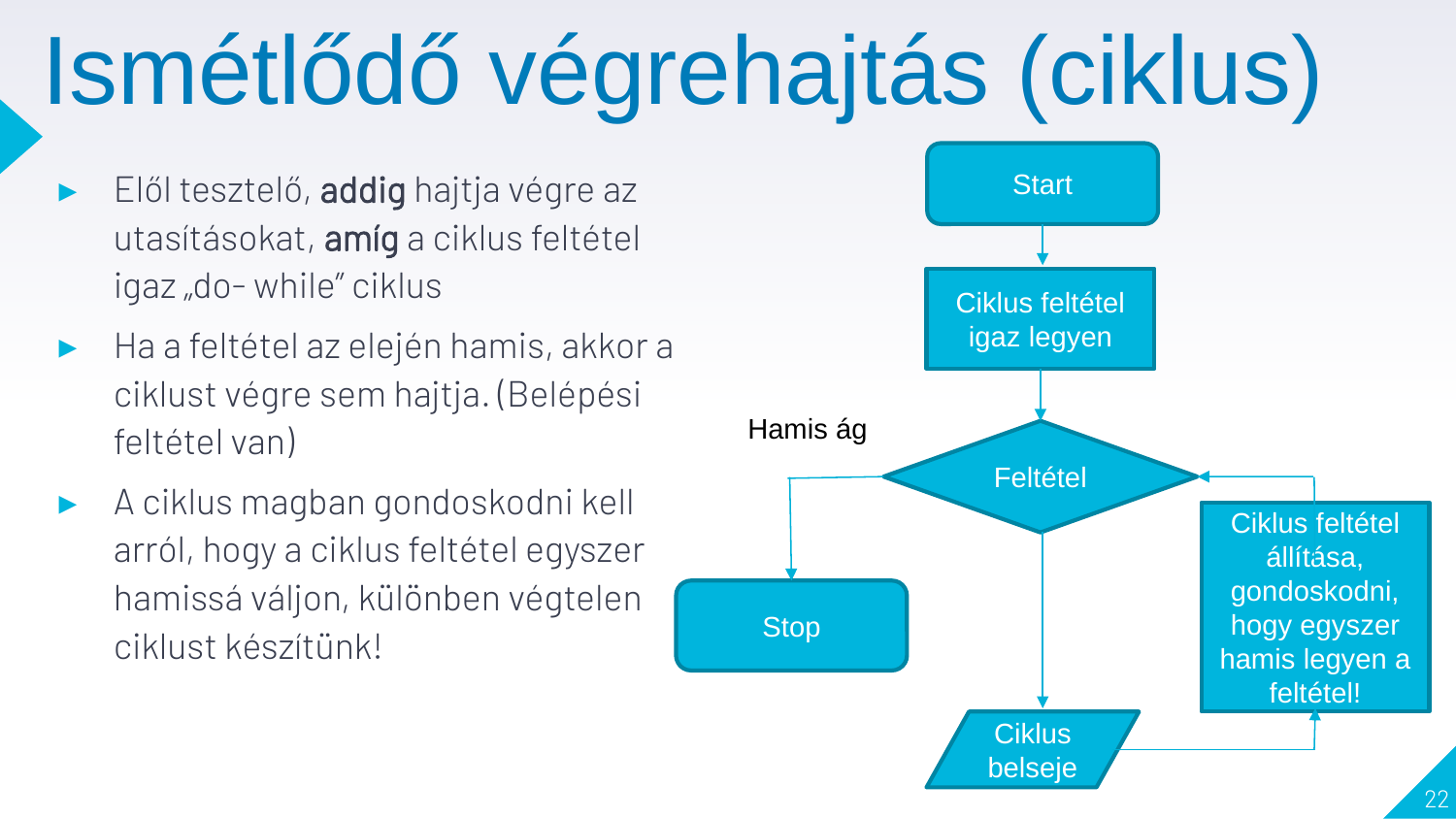

# Ismétlődő végrehajtás (ciklus)
Start
Elől tesztelő, addig hajtja végre az utasításokat, amíg a ciklus feltétel igaz „do- while” ciklus
Ha a feltétel az elején hamis, akkor a ciklust végre sem hajtja. (Belépési feltétel van)
A ciklus magban gondoskodni kell arról, hogy a ciklus feltétel egyszer hamissá váljon, különben végtelen ciklust készítünk!

Ciklus feltétel igaz legyen
Hamis ág
Feltétel
Ciklus feltétel állítása, gondoskodni, hogy egyszer hamis legyen a feltétel!
Stop
Ciklus belseje
22